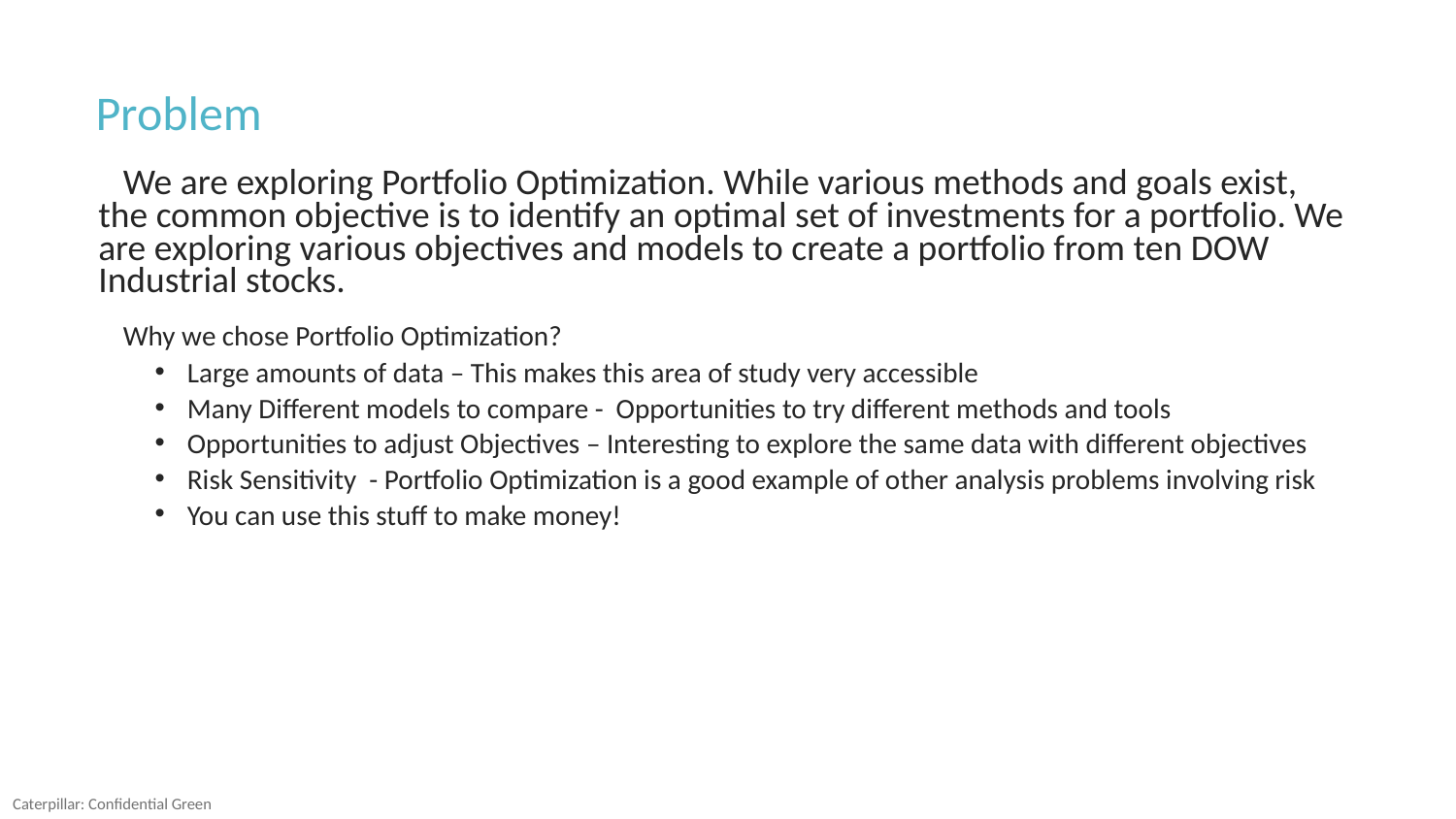

# Problem
   We are exploring Portfolio Optimization. While various methods and goals exist, the common objective is to identify an optimal set of investments for a portfolio. We are exploring various objectives and models to create a portfolio from ten DOW Industrial stocks.
   Why we chose Portfolio Optimization?
Large amounts of data – This makes this area of study very accessible
Many Different models to compare -  Opportunities to try different methods and tools
Opportunities to adjust Objectives – Interesting to explore the same data with different objectives
Risk Sensitivity  - Portfolio Optimization is a good example of other analysis problems involving risk
You can use this stuff to make money!